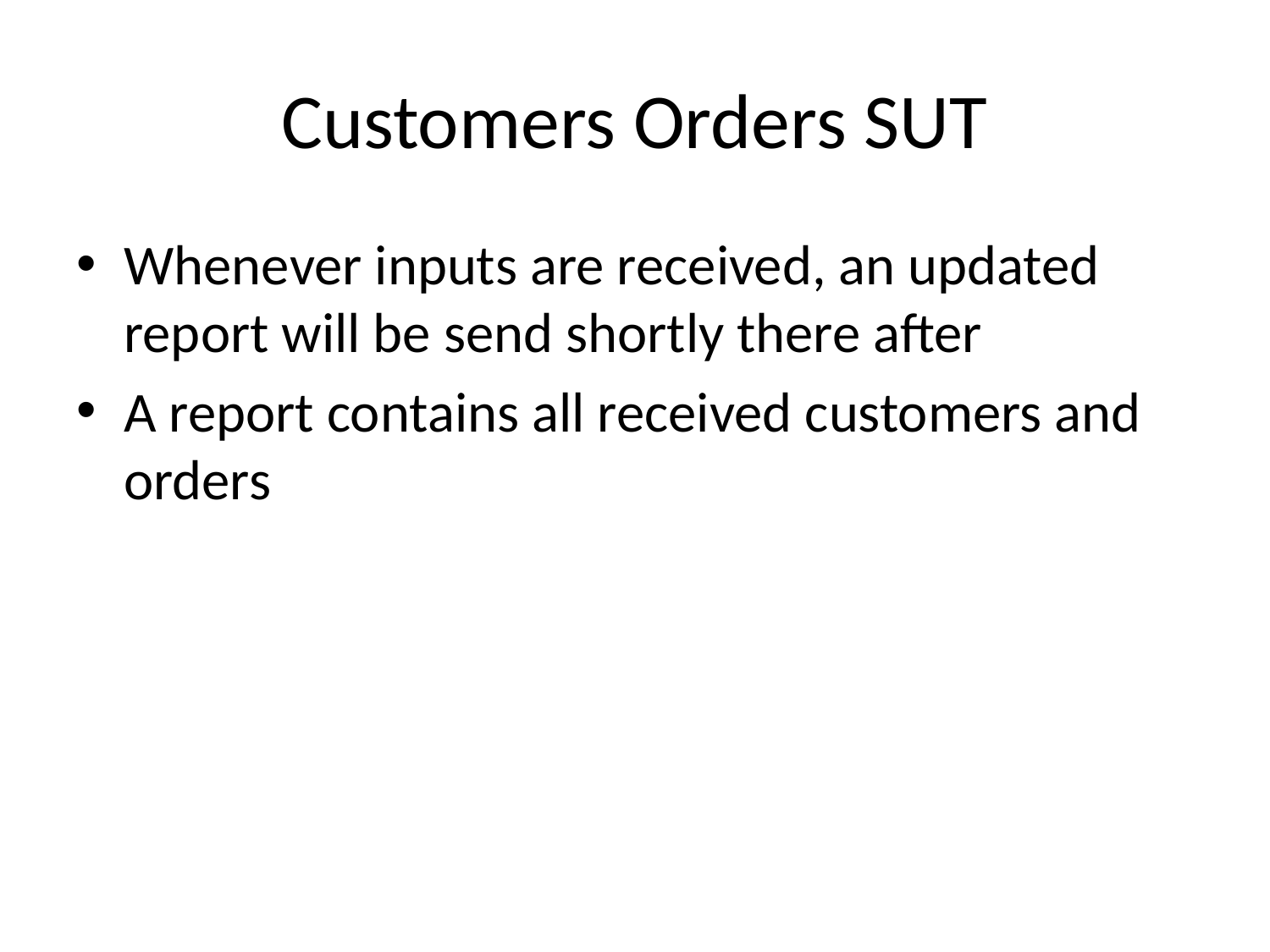

# Customers Orders SUT
Whenever inputs are received, an updated report will be send shortly there after
A report contains all received customers and orders